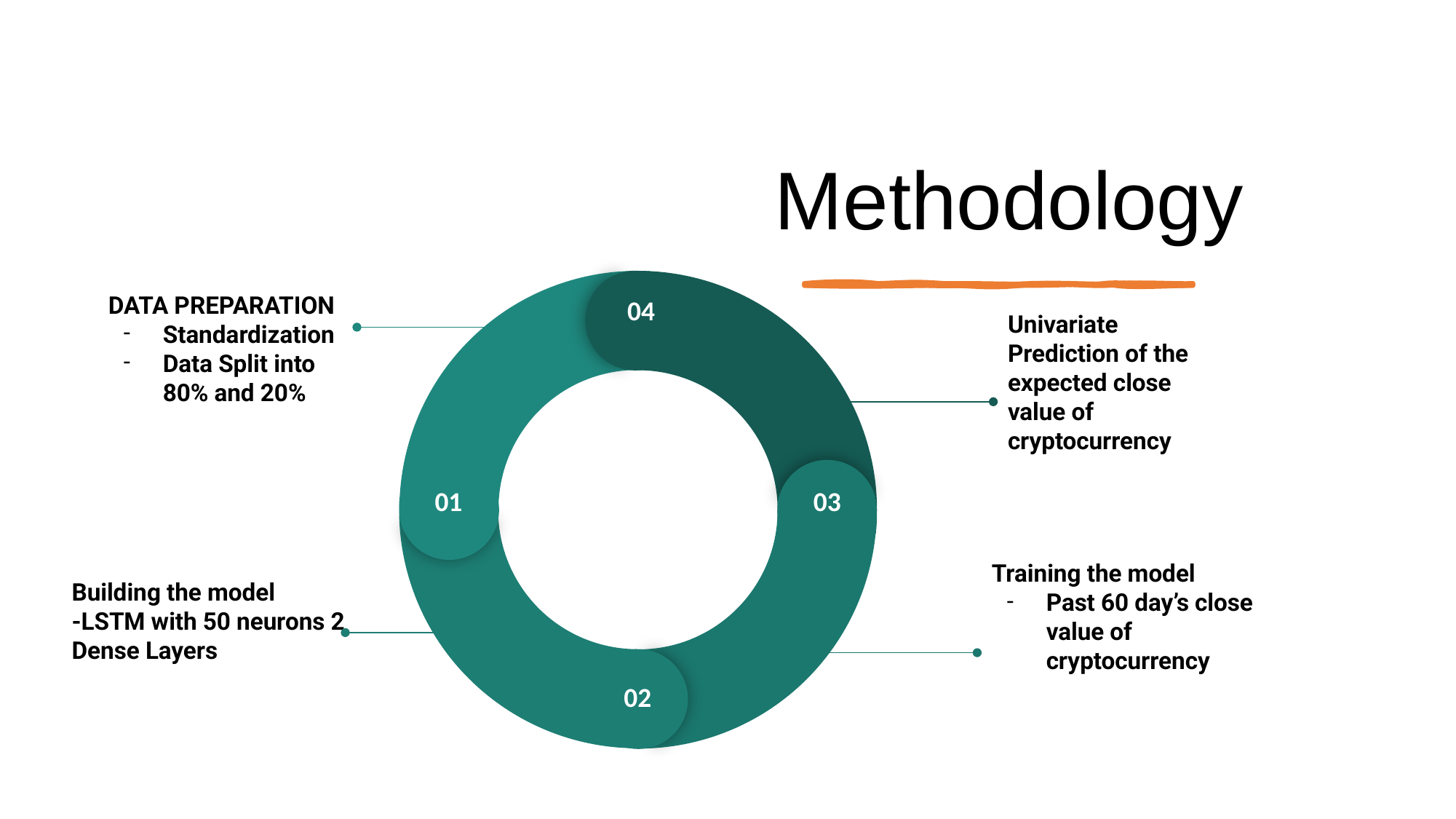

# Methodology

04

01
03

02

DATA PREPARATION
Standardization
Data Split into 80% and 20%
Univariate Prediction of the expected close value of cryptocurrency

Building the model
-LSTM with 50 neurons 2 Dense Layers

Training the model
Past 60 day’s close value of cryptocurrency